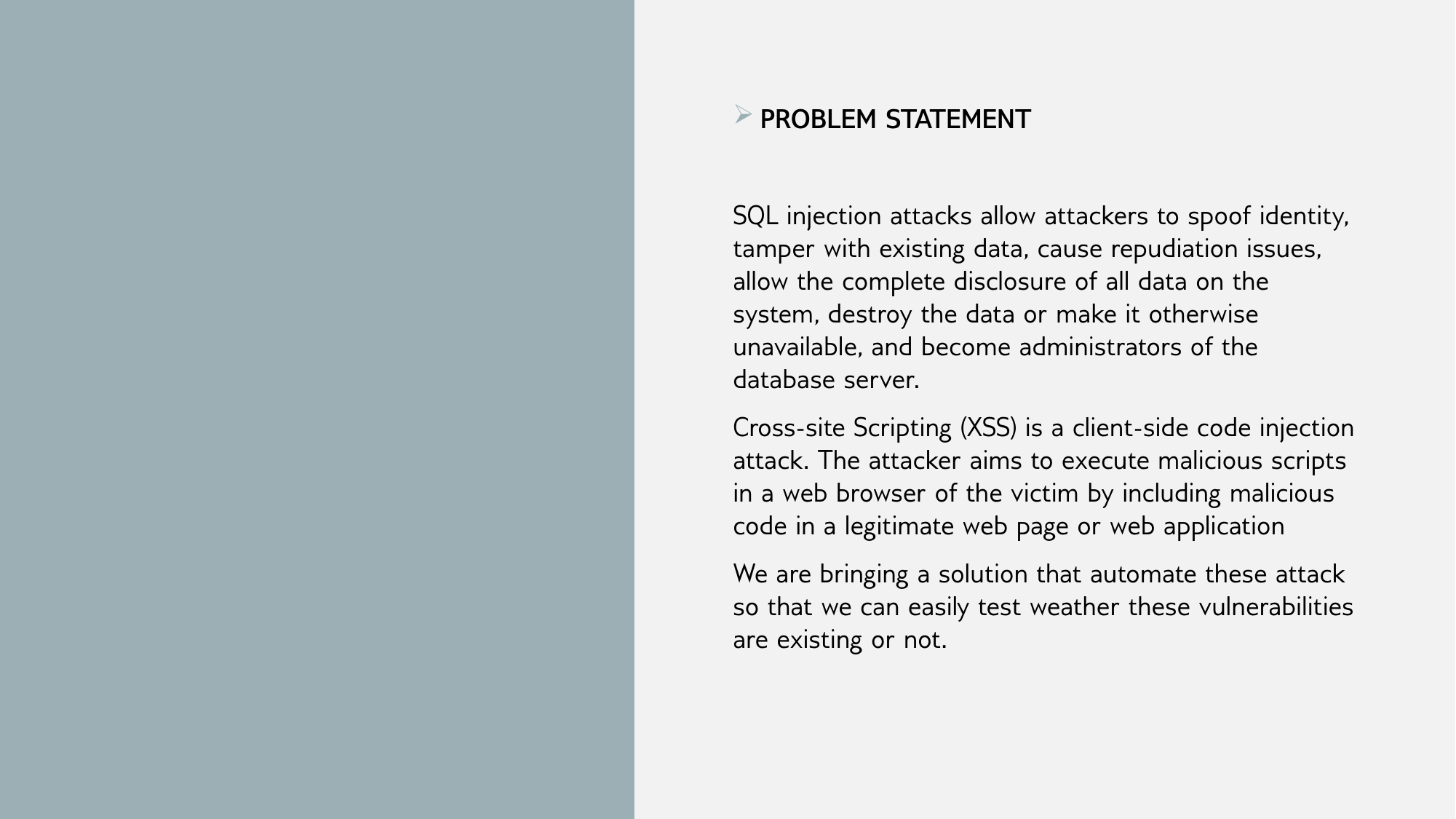

PROBLEM STATEMENT

SQL injection attacks allow attackers to spoof identity, tamper with existing data, cause repudiation issues, allow the complete disclosure of all data on the system, destroy the data or make it otherwise unavailable, and become administrators of the database server.
Cross-site Scripting (XSS) is a client-side code injection attack. The attacker aims to execute malicious scripts in a web browser of the victim by including malicious code in a legitimate web page or web application
We are bringing a solution that automate these attack so that we can easily test weather these vulnerabilities are existing or not.